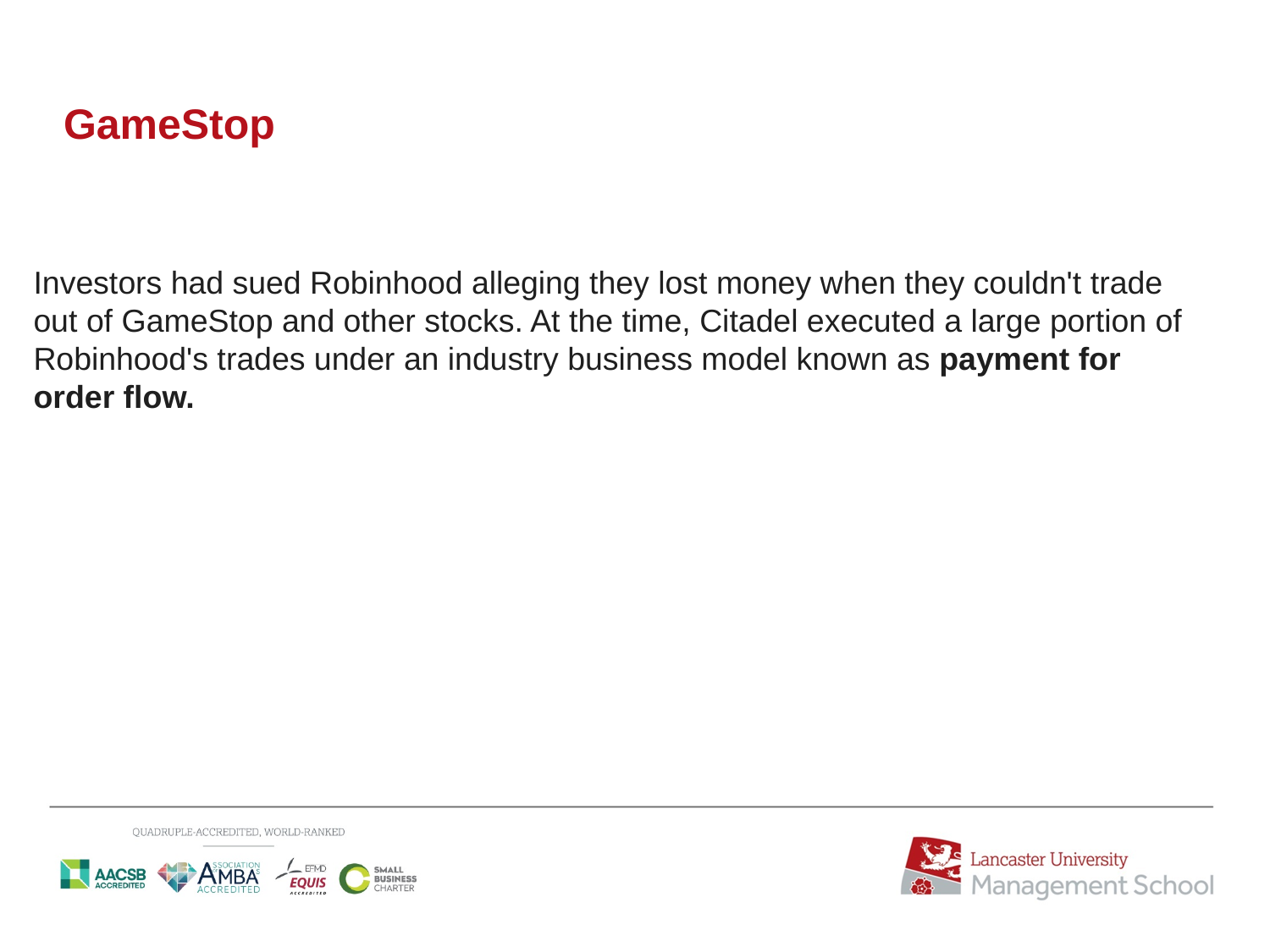

# GameStop

Investors had sued Robinhood alleging they lost money when they couldn't trade out of GameStop and other stocks. At the time, Citadel executed a large portion of Robinhood's trades under an industry business model known as payment for order flow.